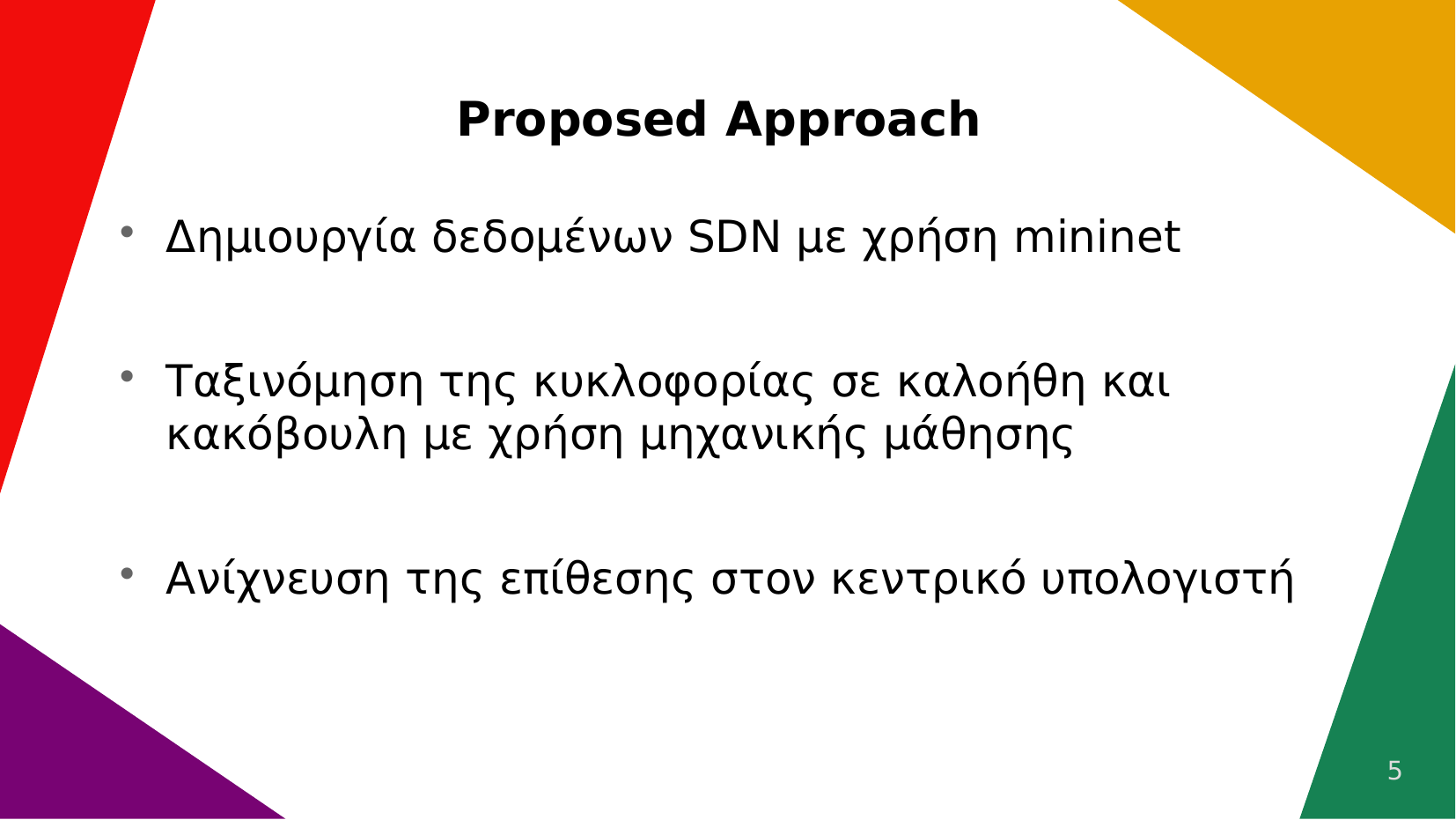

# Proposed Approach
Δημιουργία δεδομένων SDN με χρήση mininet

Ταξινόμηση της κυκλοφορίας σε καλοήθη και κακόβουλη με χρήση μηχανικής μάθησης

Ανίχνευση της επίθεσης στον κεντρικό υπολογιστή
5